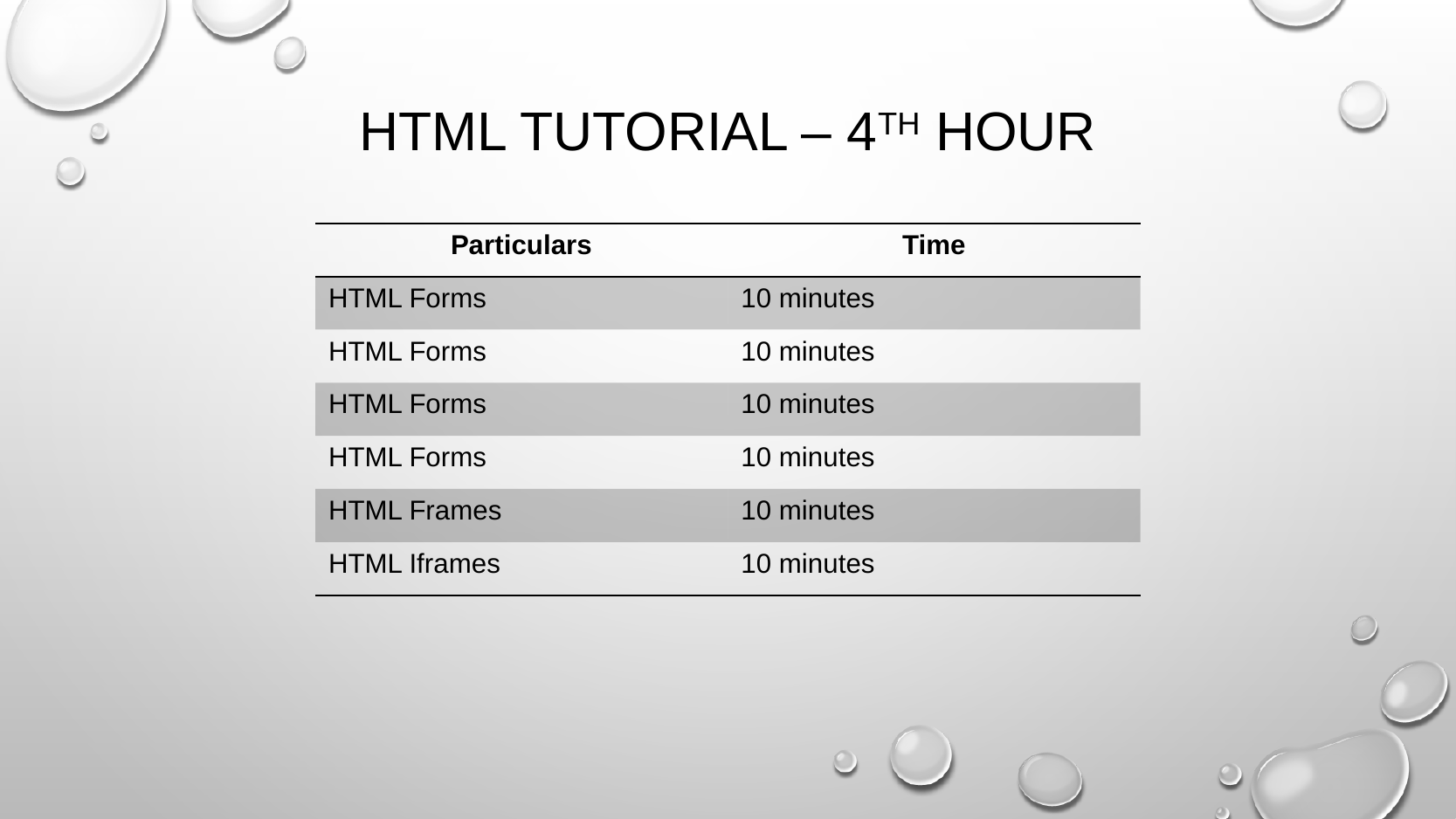

# HTML Tutorial – 4th Hour
| Particulars | Time |
| --- | --- |
| HTML Forms | 10 minutes |
| HTML Forms | 10 minutes |
| HTML Forms | 10 minutes |
| HTML Forms | 10 minutes |
| HTML Frames | 10 minutes |
| HTML Iframes | 10 minutes |